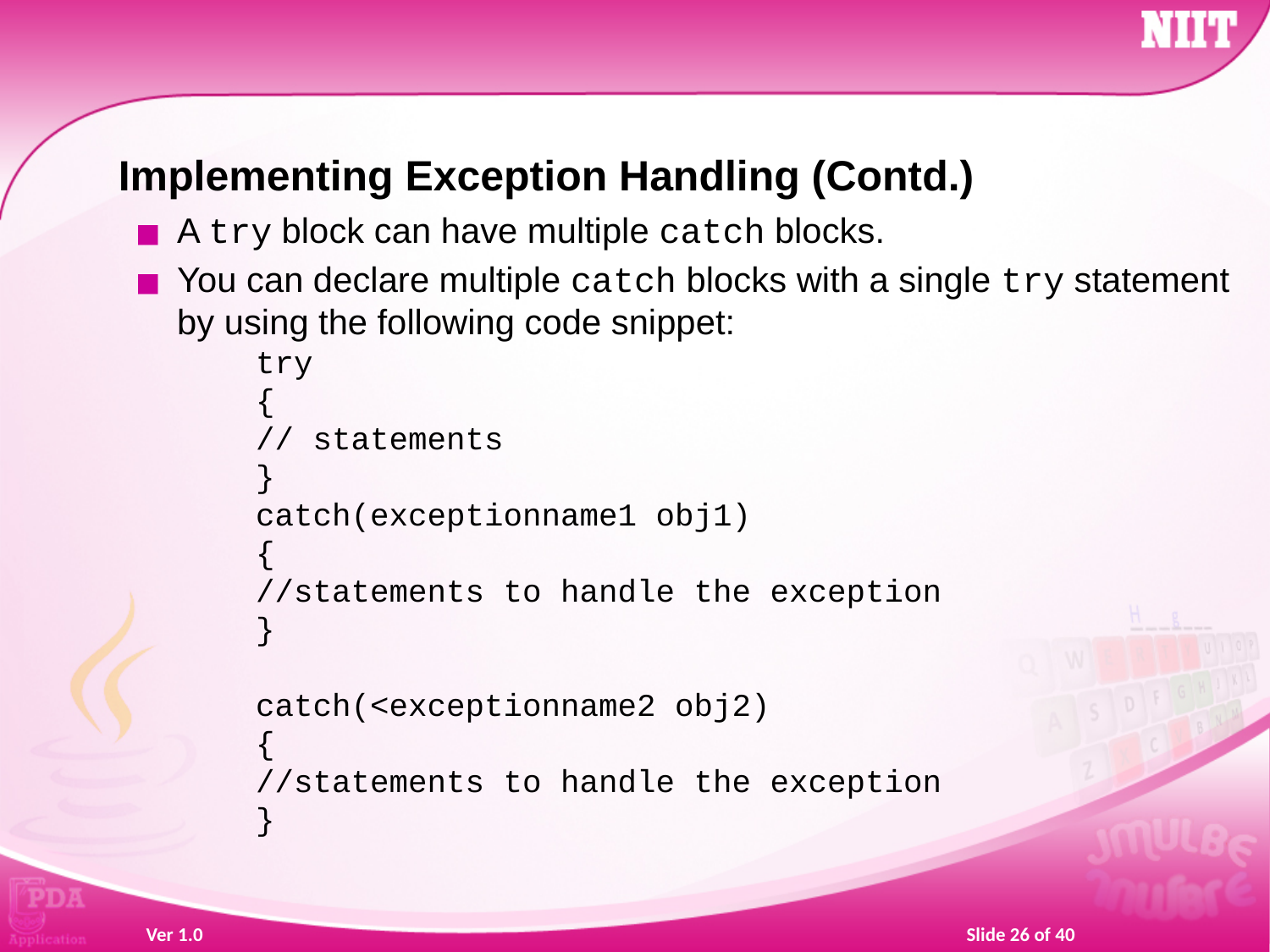

Implementing Exception Handling (Contd.)
A try block can have multiple catch blocks.
You can declare multiple catch blocks with a single try statement by using the following code snippet:
try
{
// statements
}
catch(exceptionname1 obj1)
{
//statements to handle the exception
}

catch(<exceptionname2 obj2)
{
//statements to handle the exception
}